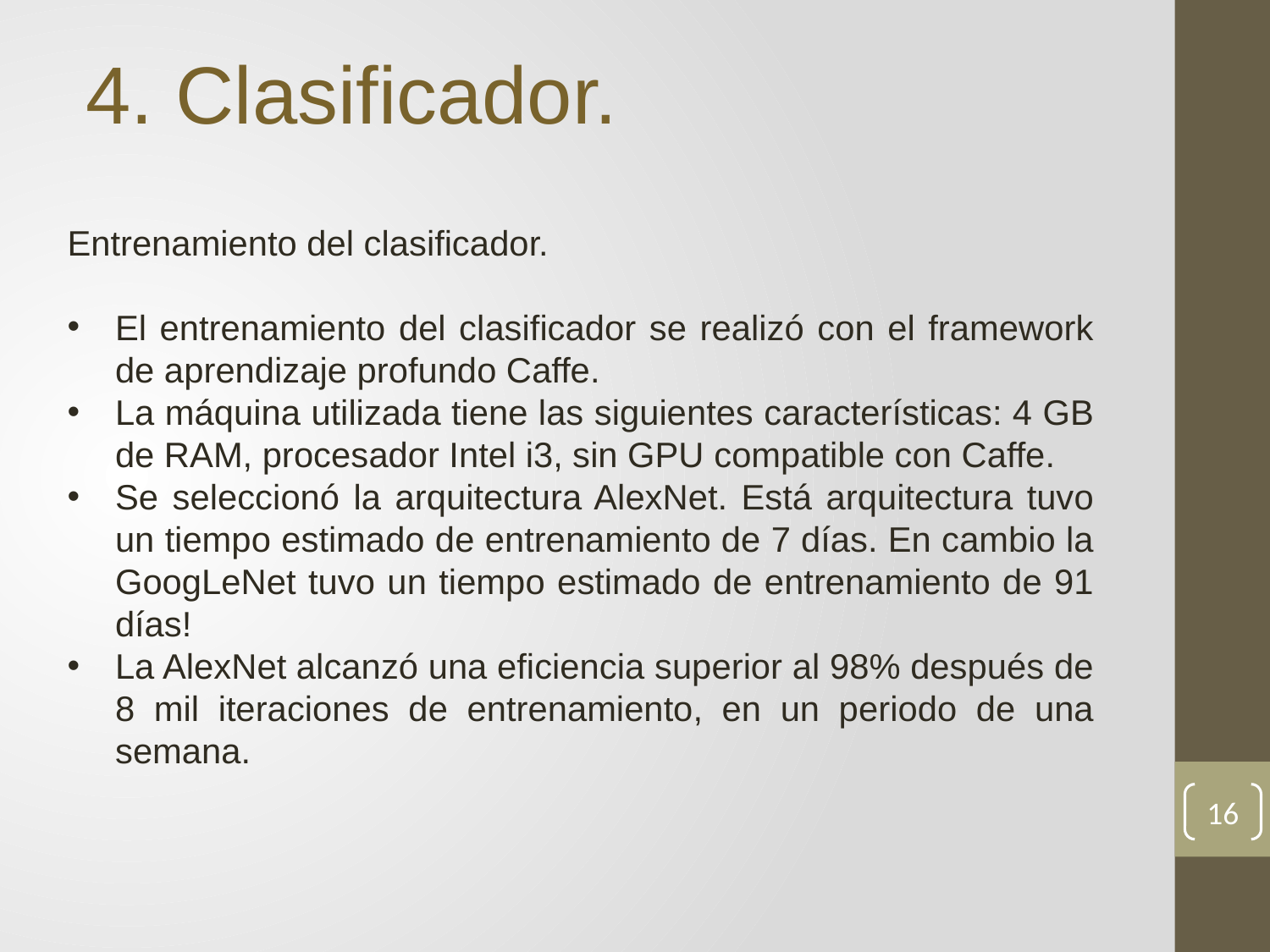

4. Clasificador.
Entrenamiento del clasificador.

El entrenamiento del clasificador se realizó con el framework de aprendizaje profundo Caffe.
La máquina utilizada tiene las siguientes características: 4 GB de RAM, procesador Intel i3, sin GPU compatible con Caffe.
Se seleccionó la arquitectura AlexNet. Está arquitectura tuvo un tiempo estimado de entrenamiento de 7 días. En cambio la GoogLeNet tuvo un tiempo estimado de entrenamiento de 91 días!
La AlexNet alcanzó una eficiencia superior al 98% después de 8 mil iteraciones de entrenamiento, en un periodo de una semana.

16